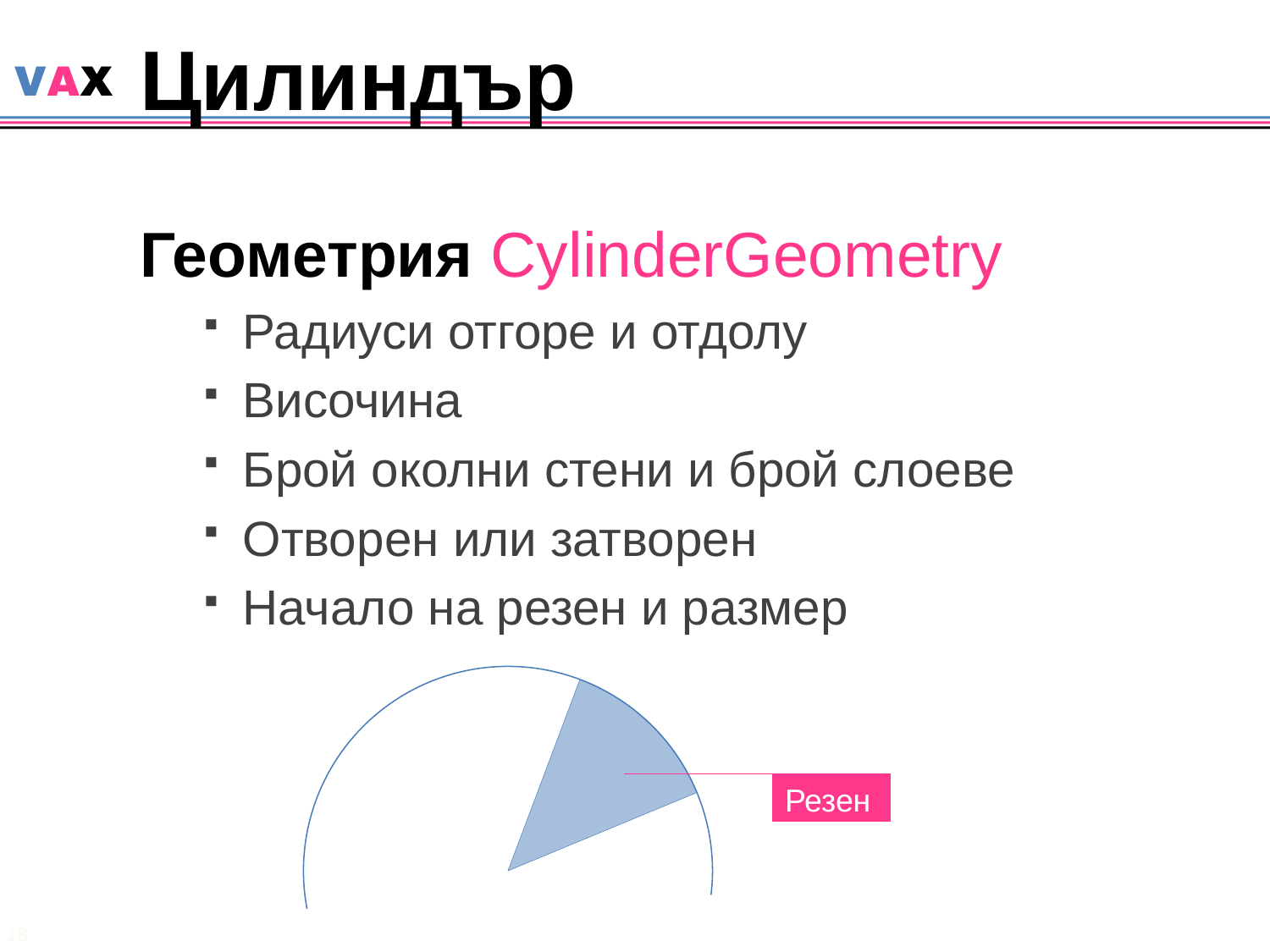

# Цилиндър
Геометрия CylinderGeometry
Радиуси отгоре и отдолу
Височина
Брой околни стени и брой слоеве
Отворен или затворен
Начало на резен и размер

Резен